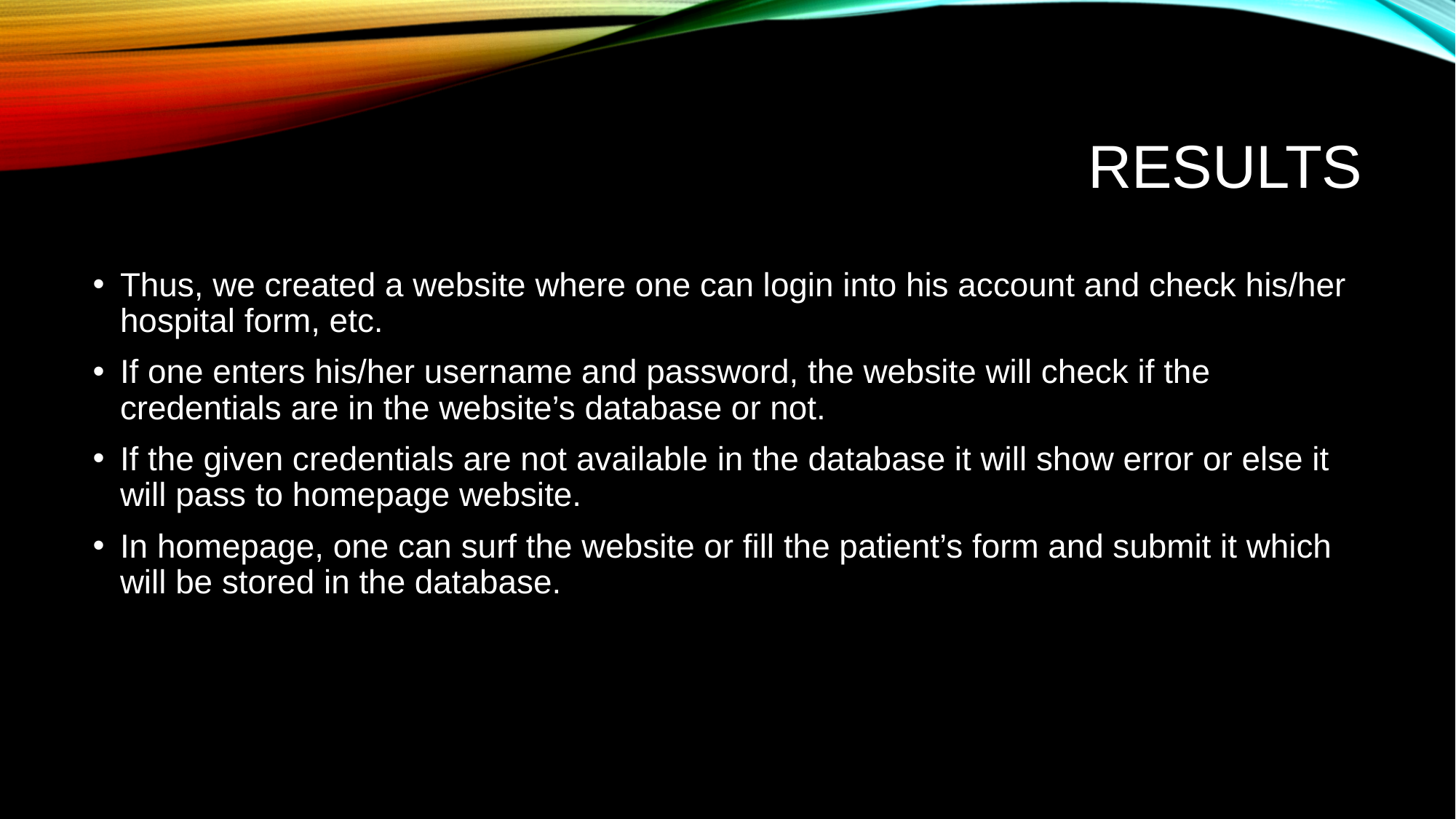

# Results
Thus, we created a website where one can login into his account and check his/her hospital form, etc.
If one enters his/her username and password, the website will check if the credentials are in the website’s database or not.
If the given credentials are not available in the database it will show error or else it will pass to homepage website.
In homepage, one can surf the website or fill the patient’s form and submit it which will be stored in the database.